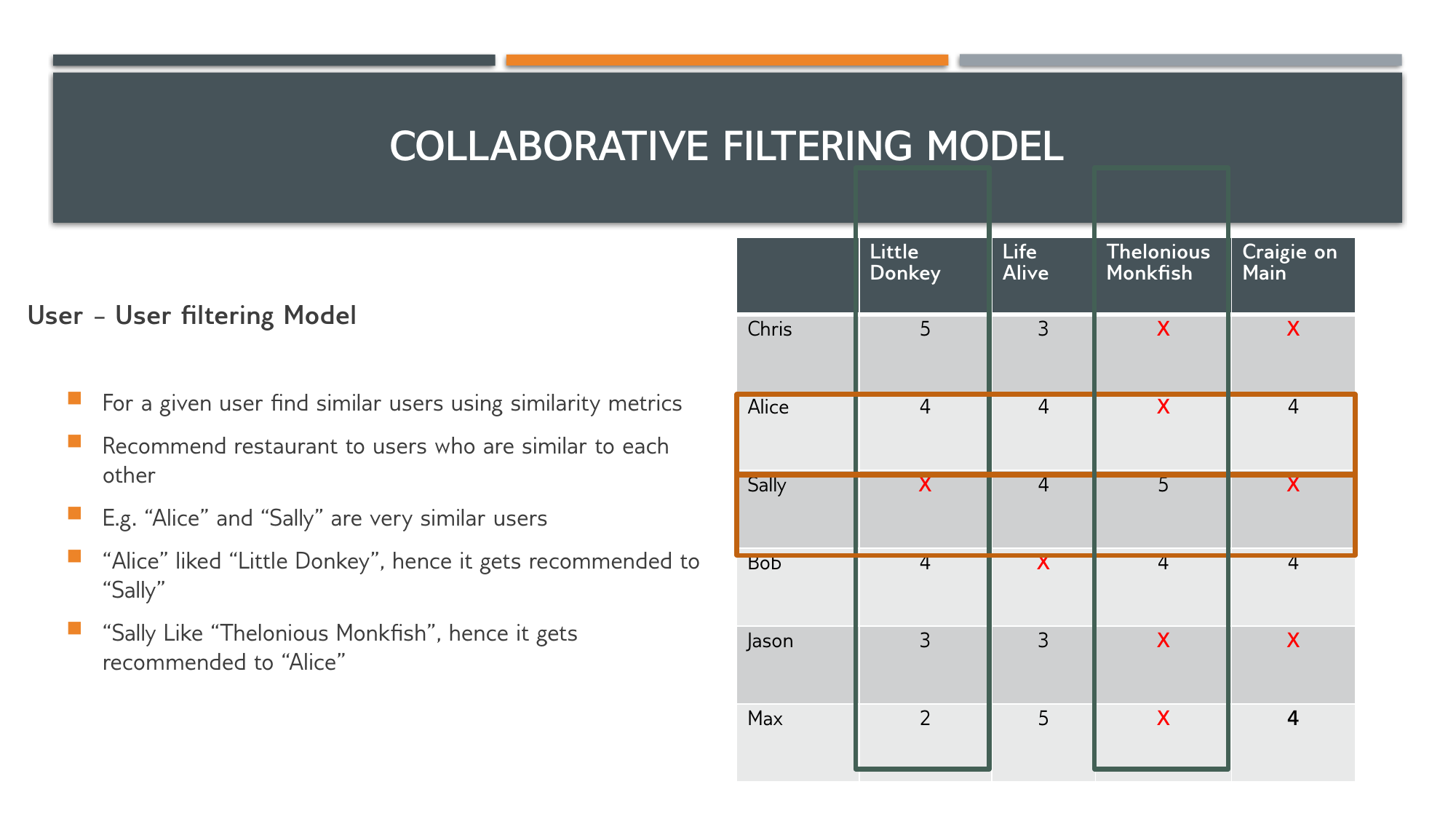

# Collaborative Filtering Model
User – User filtering Model

For a given user find similar users using similarity metrics
Recommend restaurant to users who are similar to each other
E.g. “Alice” and “Sally” are very similar users
“Alice” liked “Little Donkey”, hence it gets recommended to “Sally”
“Sally Like “Thelonious Monkfish”, hence it gets recommended to “Alice”

|  | Little Donkey | Life Alive | Thelonious Monkfish | Craigie on Main |
| --- | --- | --- | --- | --- |
| Chris | 5 | 3 | X | X |
| Alice | 4 | 4 | X | 4 |
| Sally | X | 4 | 5 | X |
| Bob | 4 | X | 4 | 4 |
| Jason | 3 | 3 | X | X |
| Max | 2 | 5 | X | 4 |